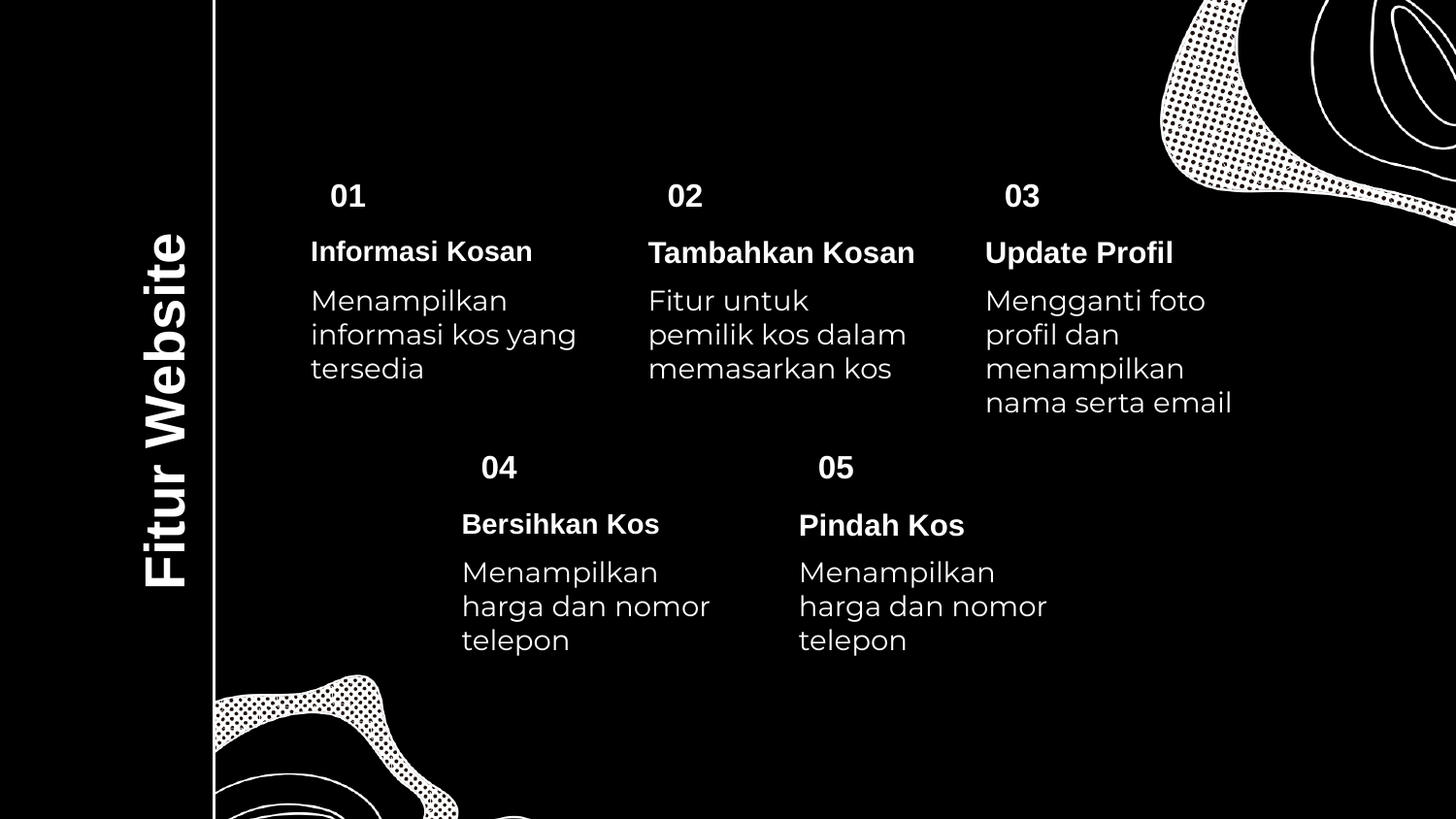

01
02
03
Informasi Kosan
Tambahkan Kosan
Update Profil
Menampilkan informasi kos yang tersedia
Mengganti foto profil dan menampilkan nama serta email
Fitur untuk pemilik kos dalam memasarkan kos
# Fitur Website
04
05
Bersihkan Kos
Pindah Kos
Menampilkan harga dan nomor telepon
Menampilkan harga dan nomor telepon